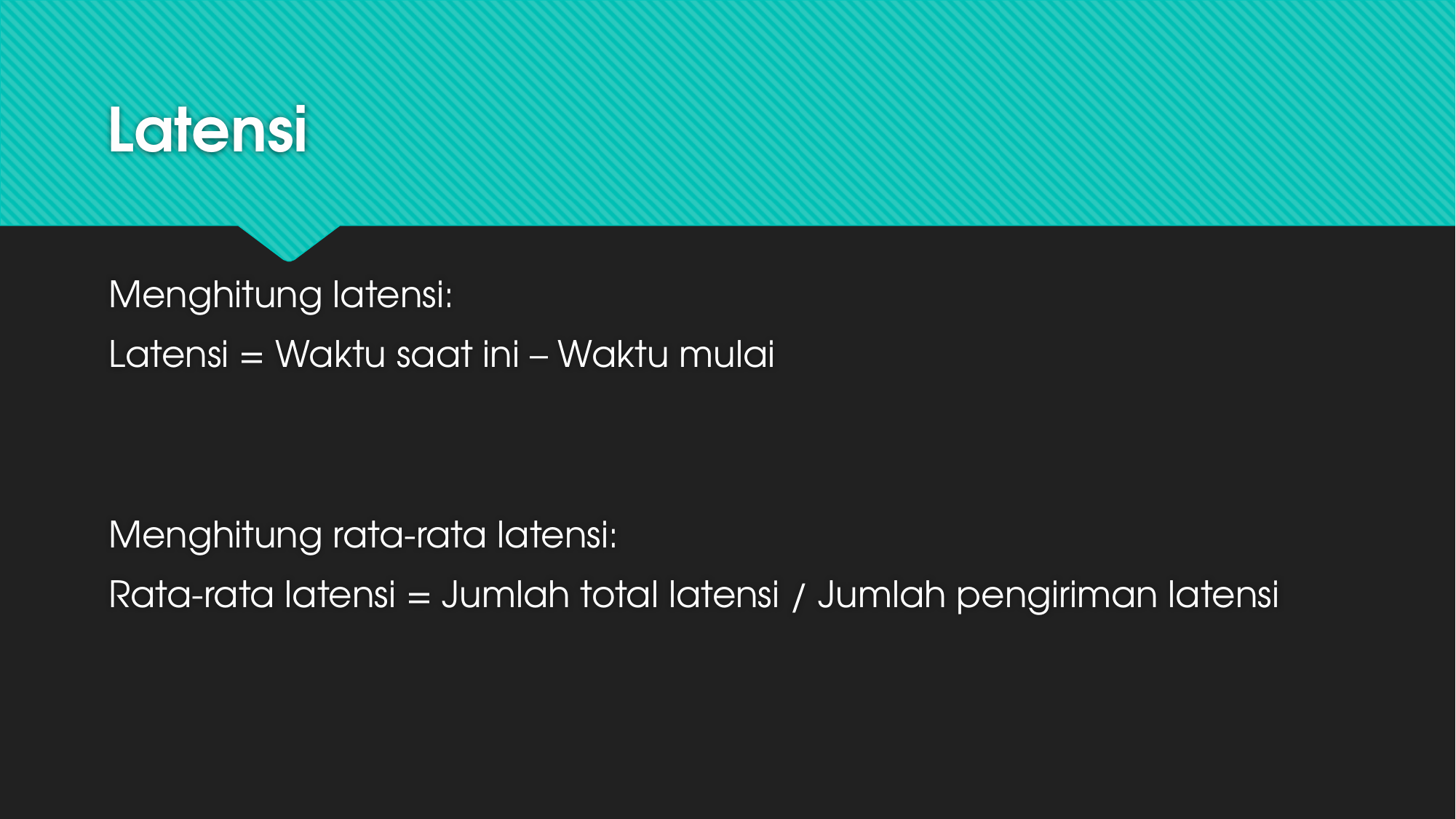

# Latensi
Menghitung latensi:
Latensi = Waktu saat ini – Waktu mulai

Menghitung rata-rata latensi:
Rata-rata latensi = Jumlah total latensi / Jumlah pengiriman latensi